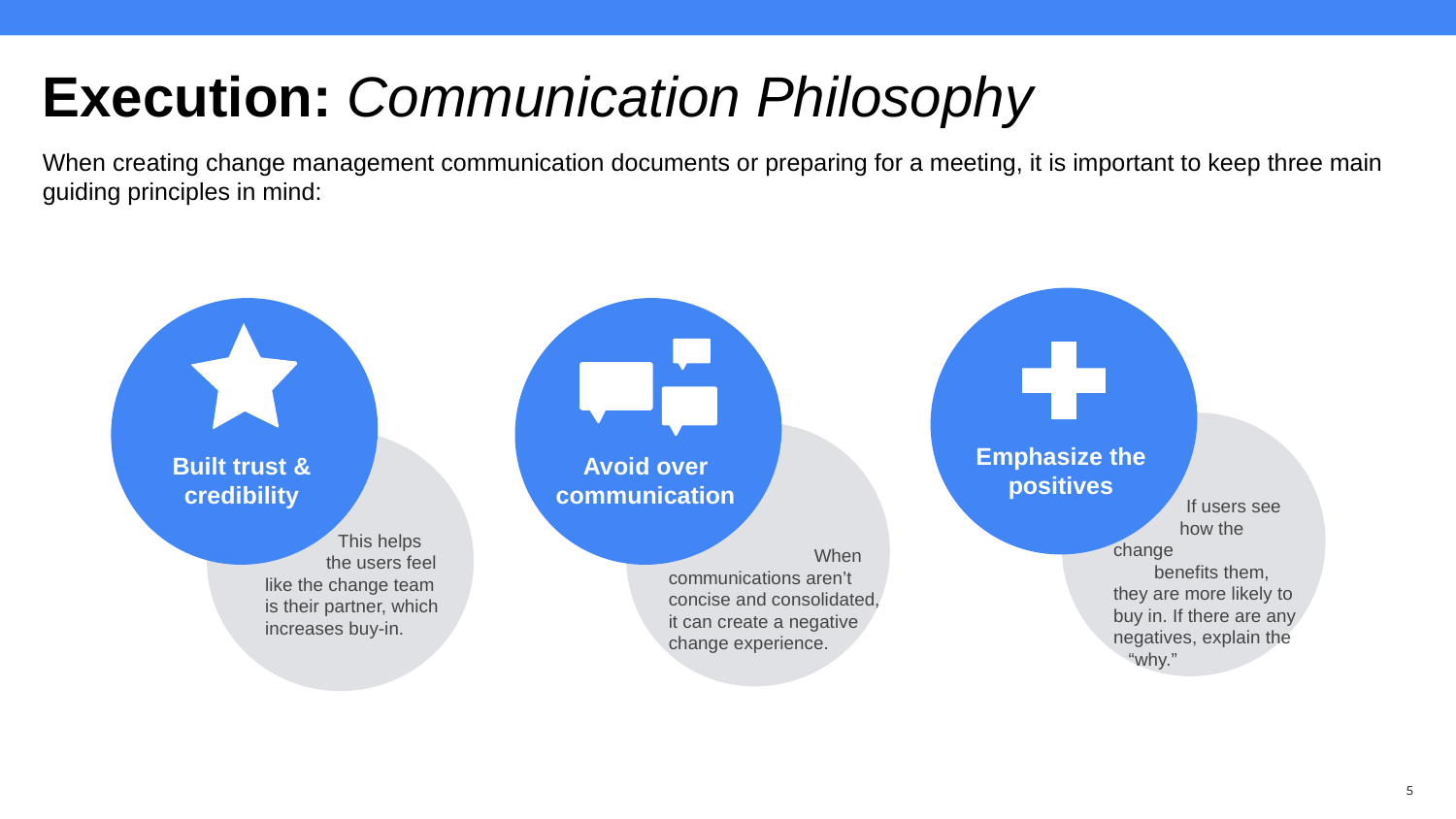

# Execution: Communication Philosophy
When creating change management communication documents or preparing for a meeting, it is important to keep three main guiding principles in mind:

Emphasize the positives
Built trust & credibility
Avoid over communication
If users see
             how the change
        benefits them, they are more likely to buy in. If there are any negatives, explain the
   “why.”
This helps
            the users feel like the change team is their partner, which increases buy-in.
	When communications aren’t concise and consolidated, it can create a negative change experience.
5